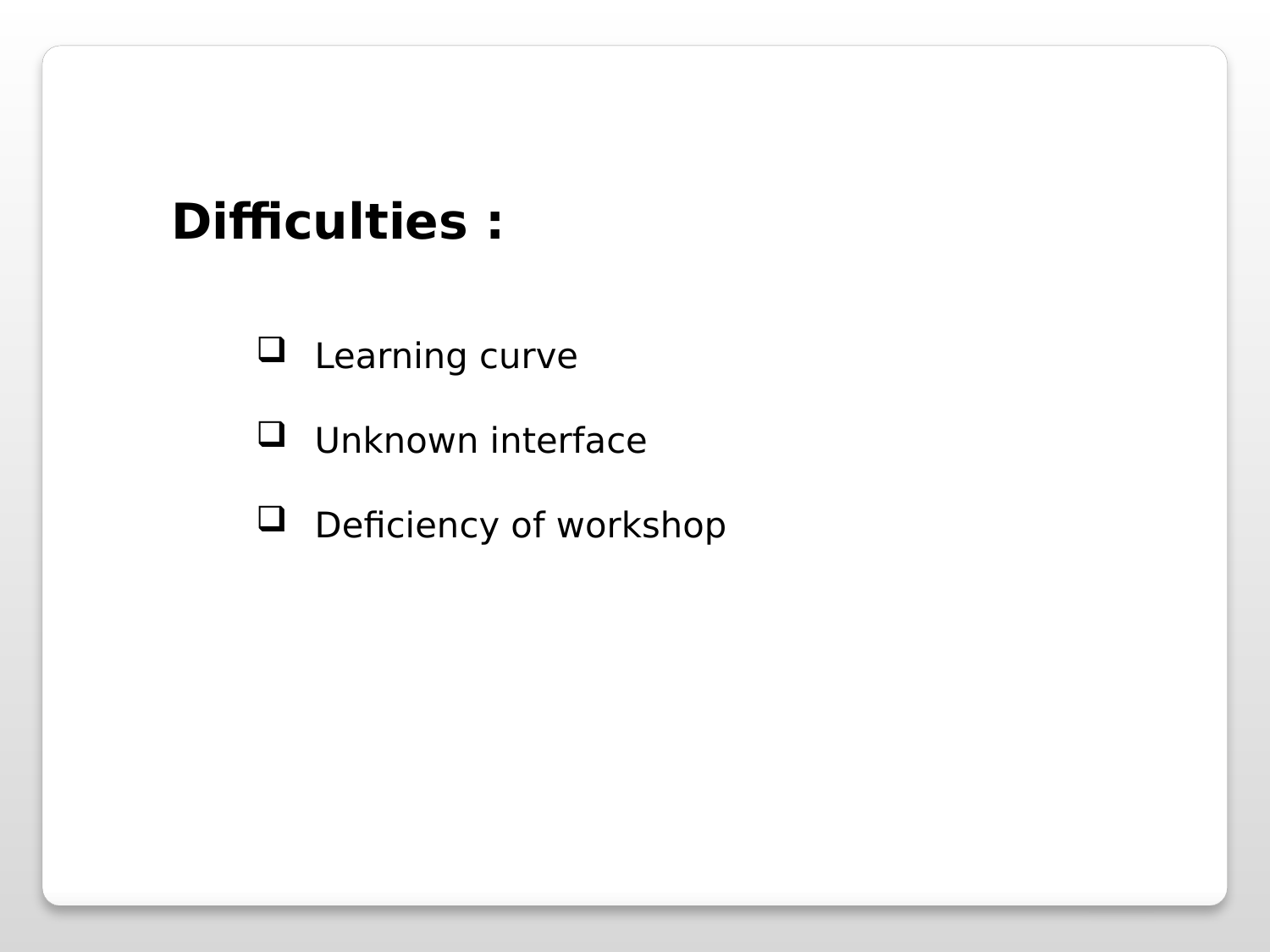

Difficulties :
 Learning curve

 Unknown interface

 Deficiency of workshop